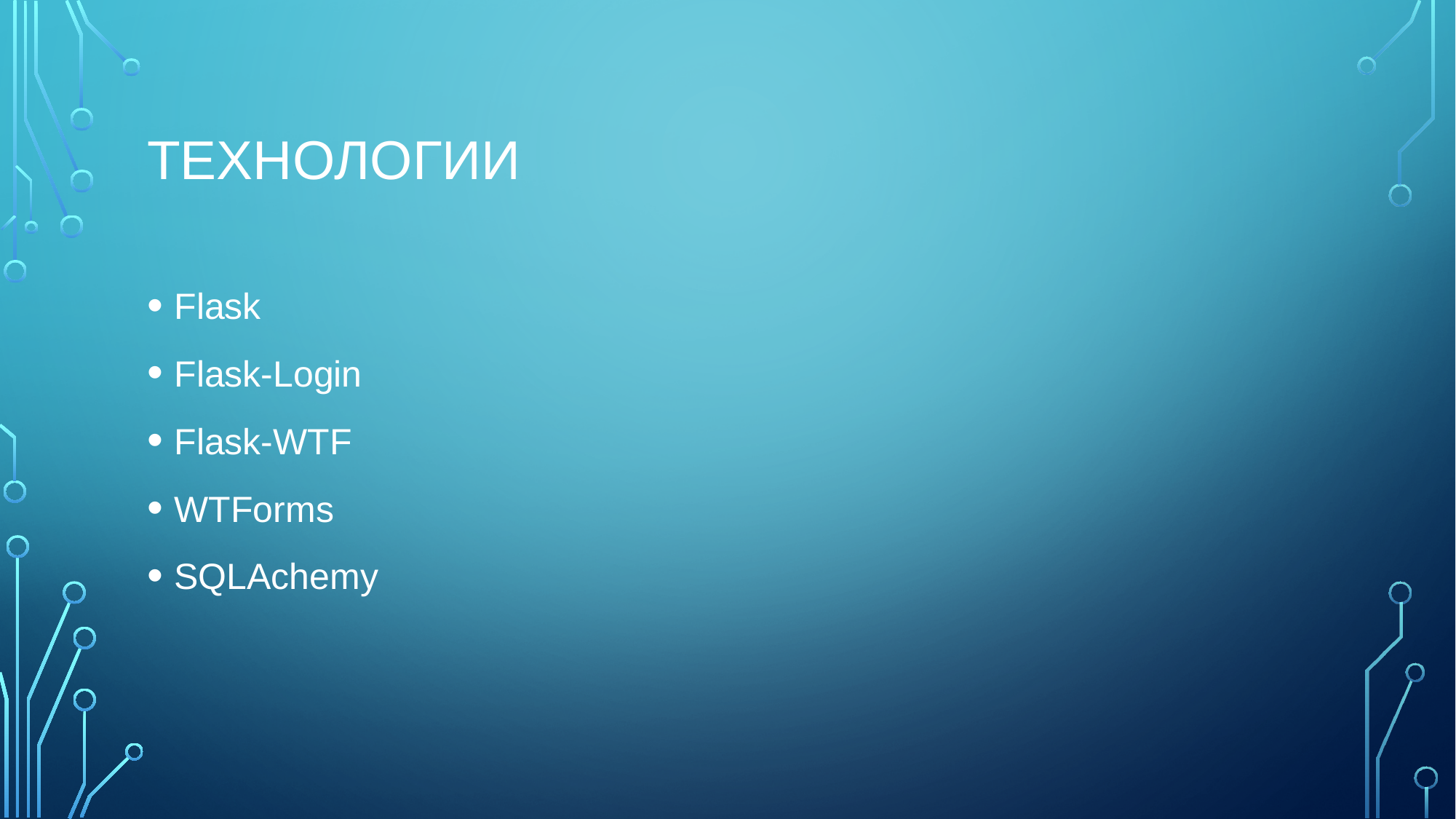

# Технологии
Flask
Flask-Login
Flask-WTF
WTForms
SQLAchemy